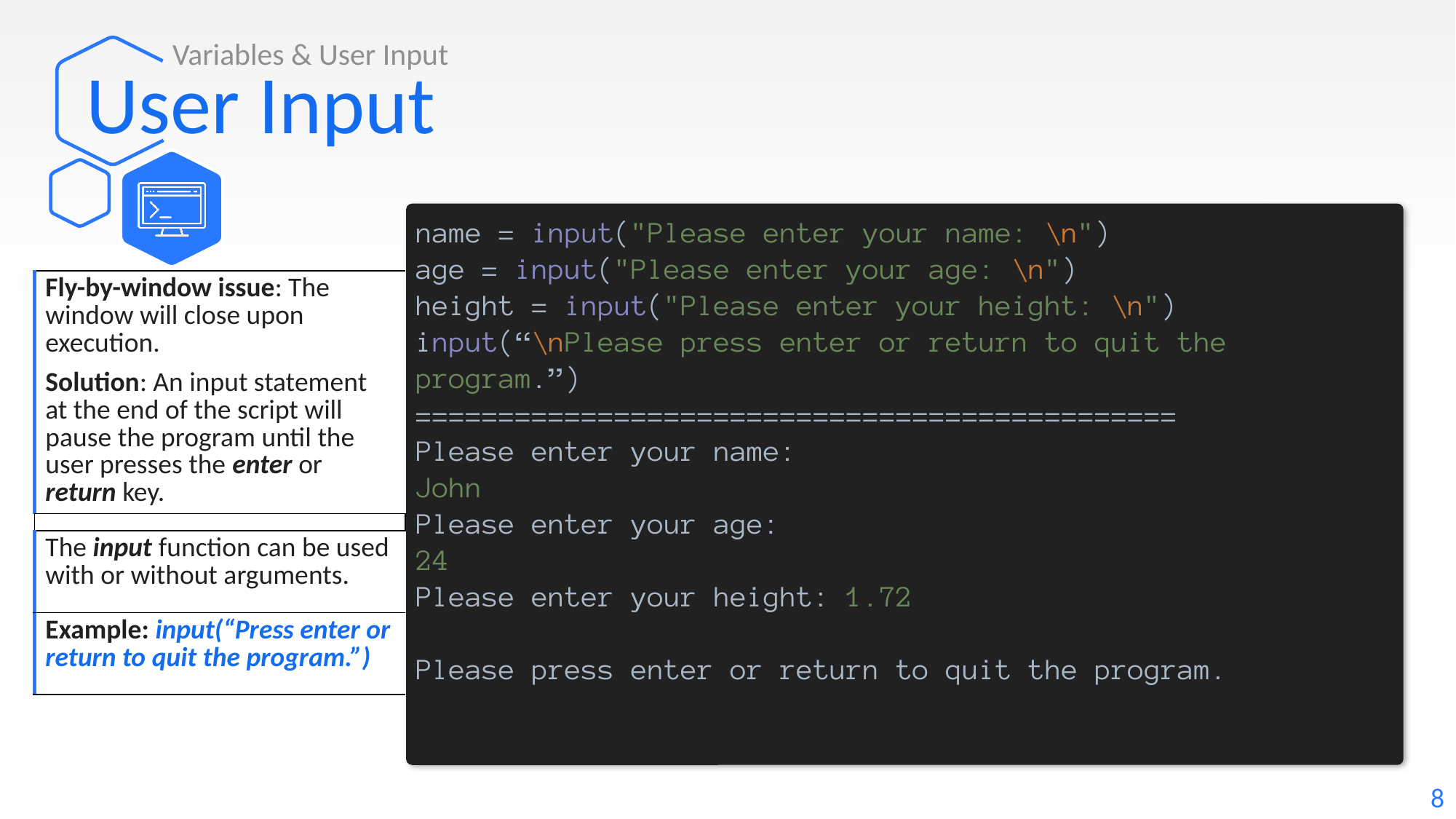

Variables & User Input

# User Input
name = input("Please enter your name: \n")
age = input("Please enter your age: \n")
height = input("Please enter your height: \n")
input(“\nPlease press enter or return to quit the program.”)
==============================================
Please enter your name:
John
Please enter your age:
24
Please enter your height: 1.72

Please press enter or return to quit the program.
| Fly-by-window issue: The window will close upon execution. Solution: An input statement at the end of the script will pause the program until the user presses the enter or return key. |
| --- |
|  |
| The input function can be used with or without arguments. |
| Example: input(“Press enter or return to quit the program.”) |